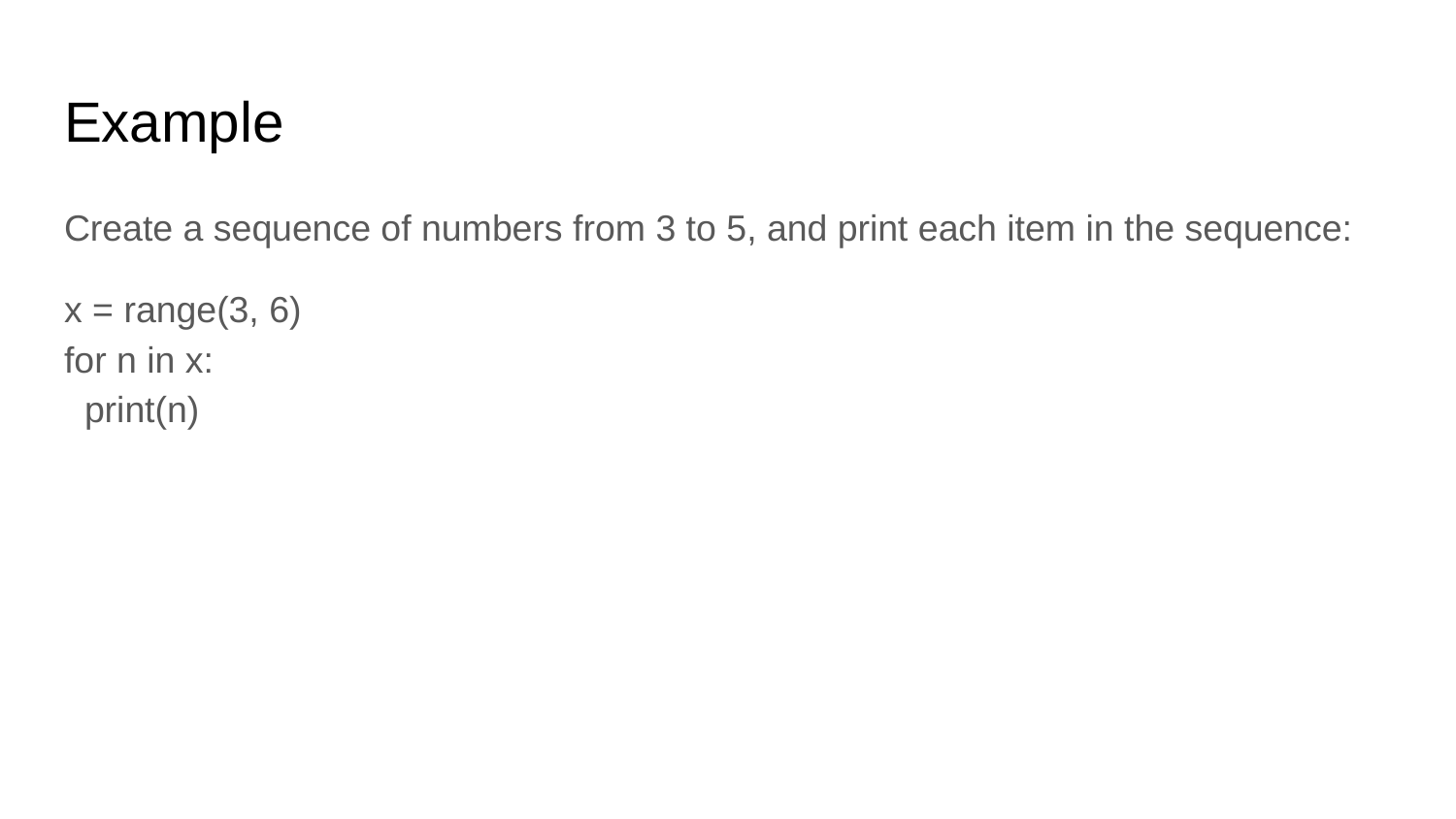

# Example
Create a sequence of numbers from 3 to 5, and print each item in the sequence:
x = range(3, 6)
for n in x:
  print(n)